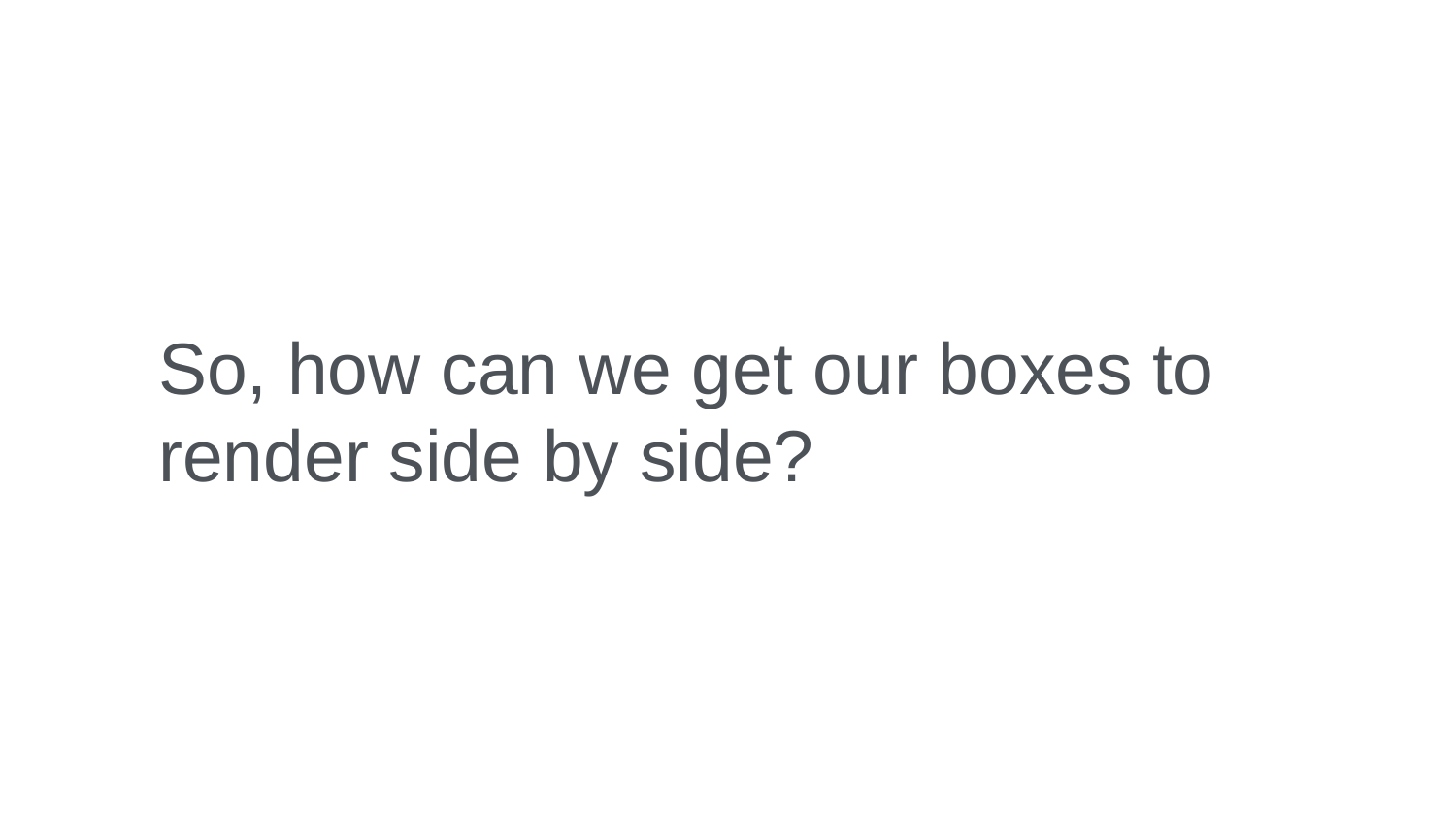

So, how can we get our boxes to render side by side?